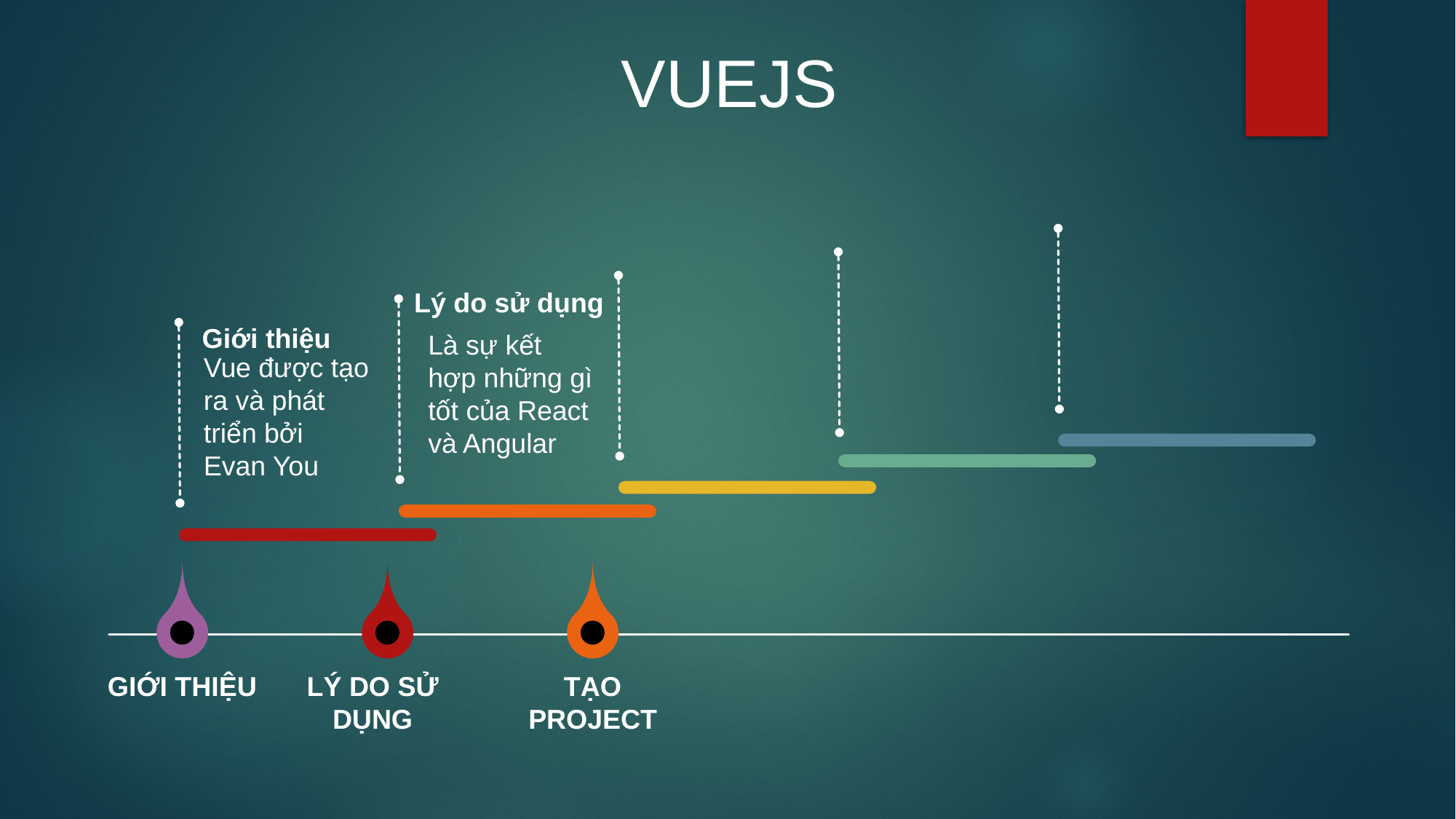

VUEJS
Lý do sử dụng
Là sự kết hợp những gì tốt của React và Angular
Giới thiệu
Vue được tạo ra và phát triển bởi Evan You

GIỚI THIỆU
LÝ DO SỬ DỤNG
TẠO PROJECT